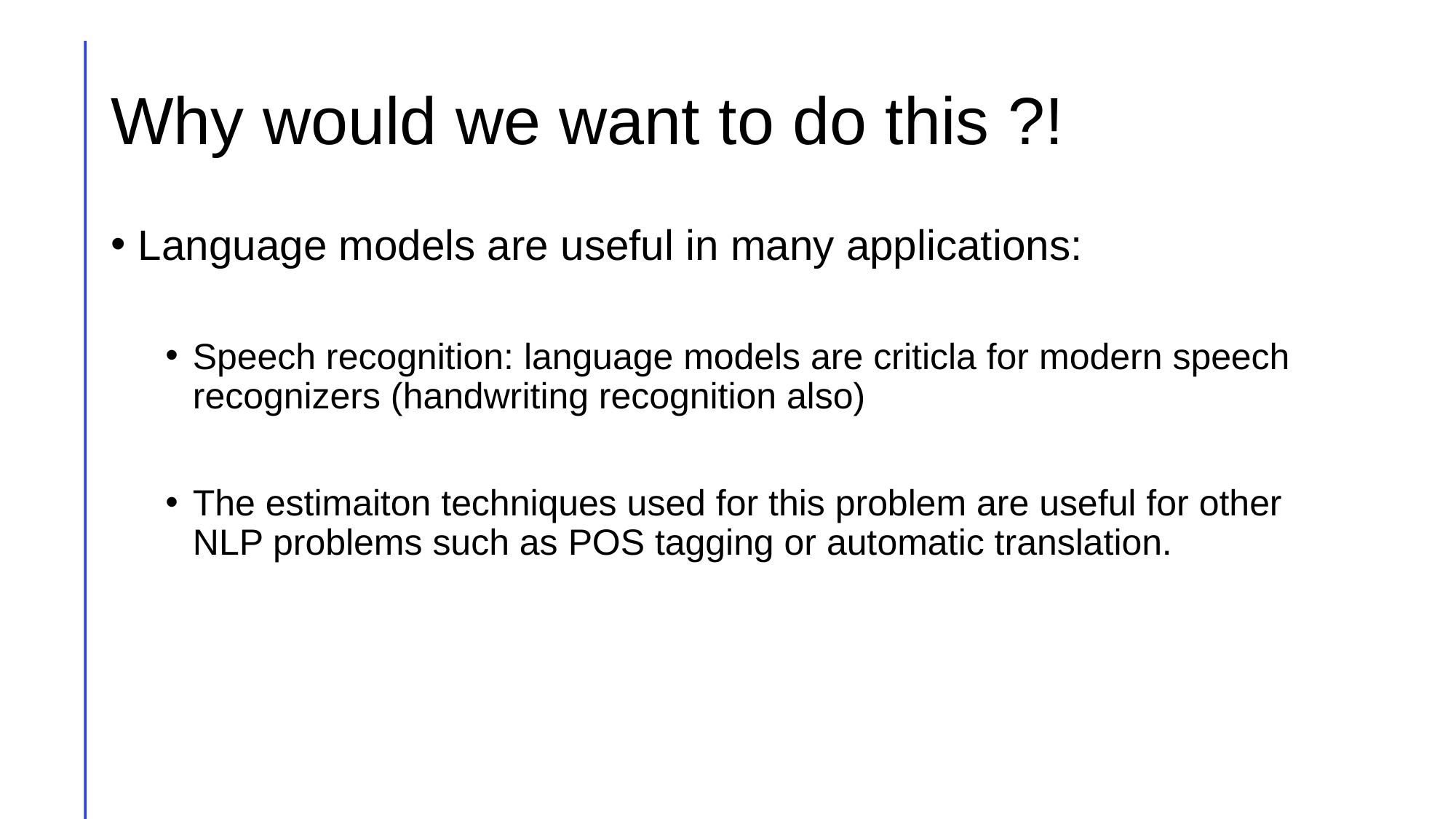

# Why would we want to do this ?!
Language models are useful in many applications:

Speech recognition: language models are criticla for modern speech recognizers (handwriting recognition also)

The estimaiton techniques used for this problem are useful for other NLP problems such as POS tagging or automatic translation.